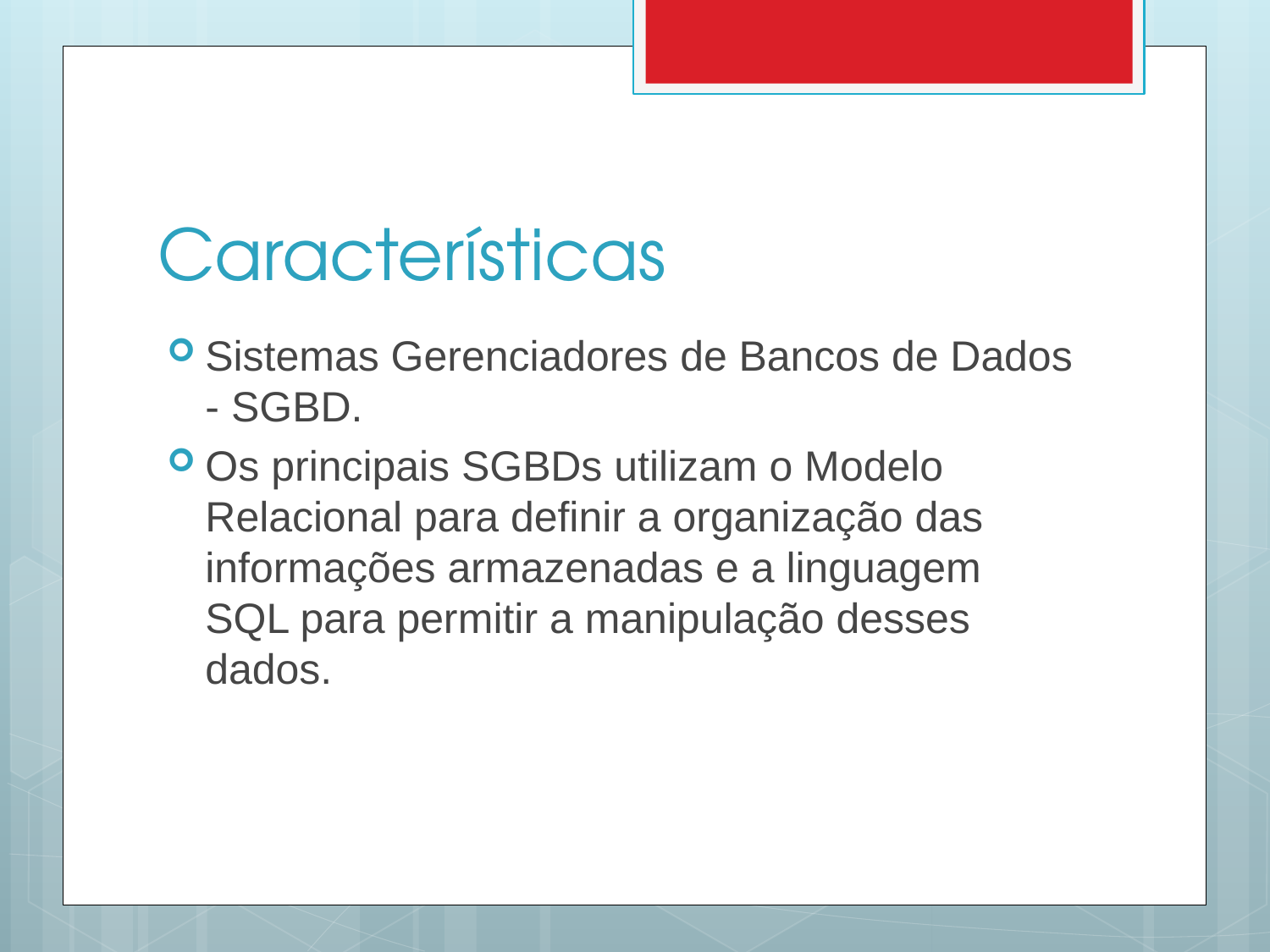

# Características
Sistemas Gerenciadores de Bancos de Dados - SGBD.
Os principais SGBDs utilizam o Modelo Relacional para definir a organização das informações armazenadas e a linguagem SQL para permitir a manipulação desses dados.